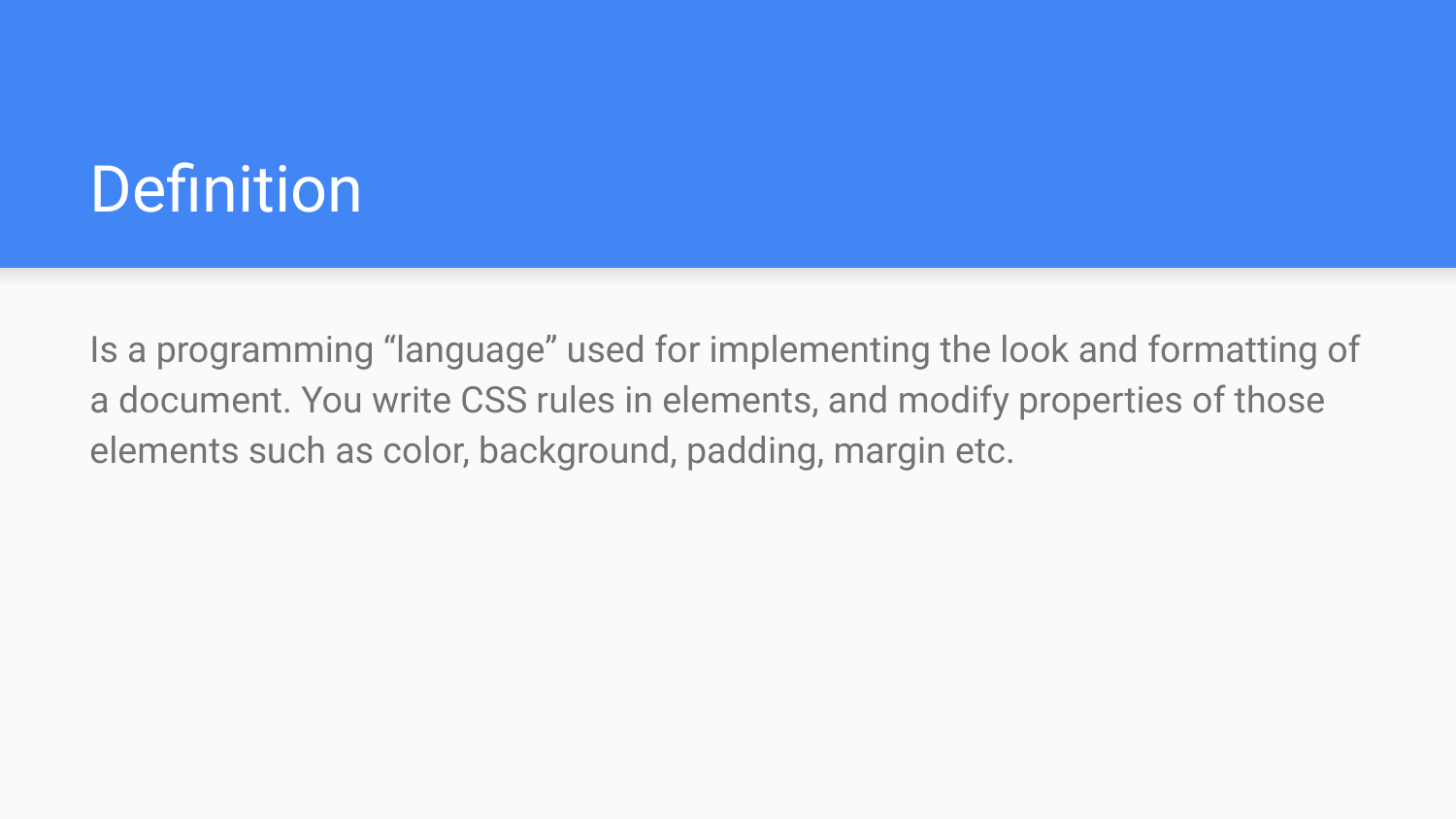

# Definition
Is a programming “language” used for implementing the look and formatting of a document. You write CSS rules in elements, and modify properties of those elements such as color, background, padding, margin etc.